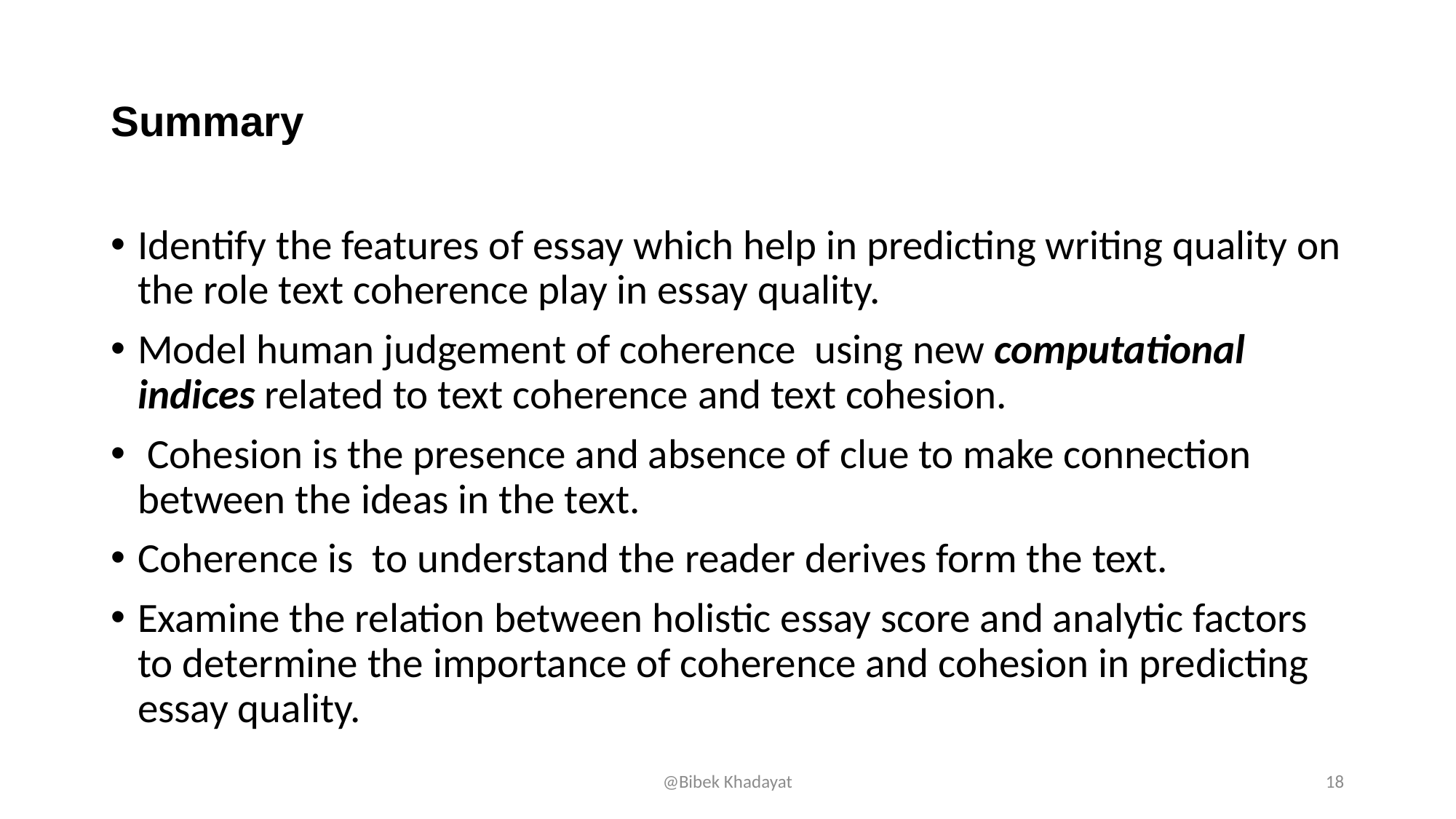

# Summary
Identify the features of essay which help in predicting writing quality on the role text coherence play in essay quality.
Model human judgement of coherence  using new computational indices related to text coherence and text cohesion.
 Cohesion is the presence and absence of clue to make connection between the ideas in the text.
Coherence is  to understand the reader derives form the text.
Examine the relation between holistic essay score and analytic factors to determine the importance of coherence and cohesion in predicting essay quality.

@Bibek Khadayat
18